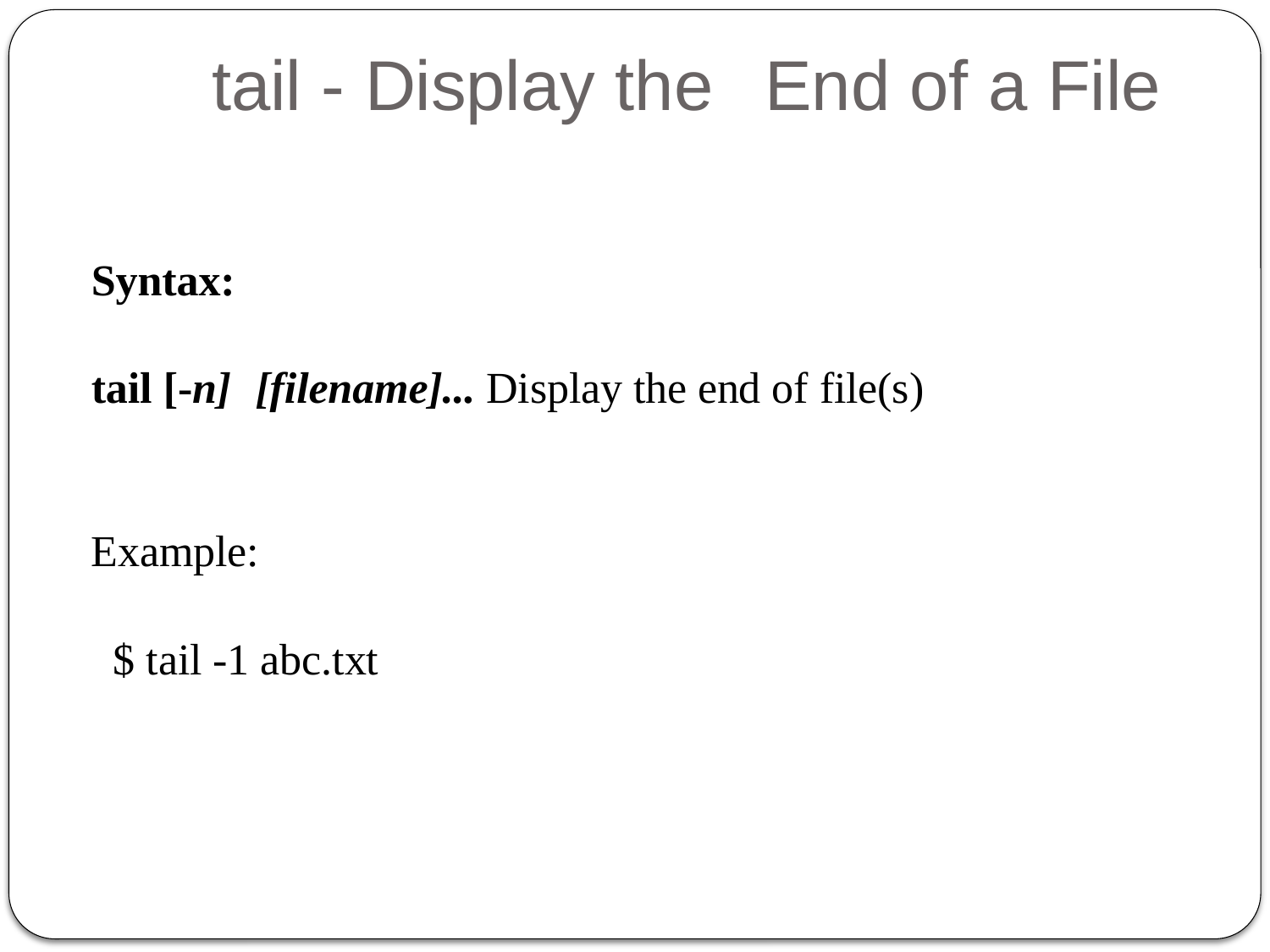

# tail - Display the	End of a File
51
Syntax:

tail [-n]	[filename]... Display the end of file(s)

Example:

$ tail -1 abc.txt